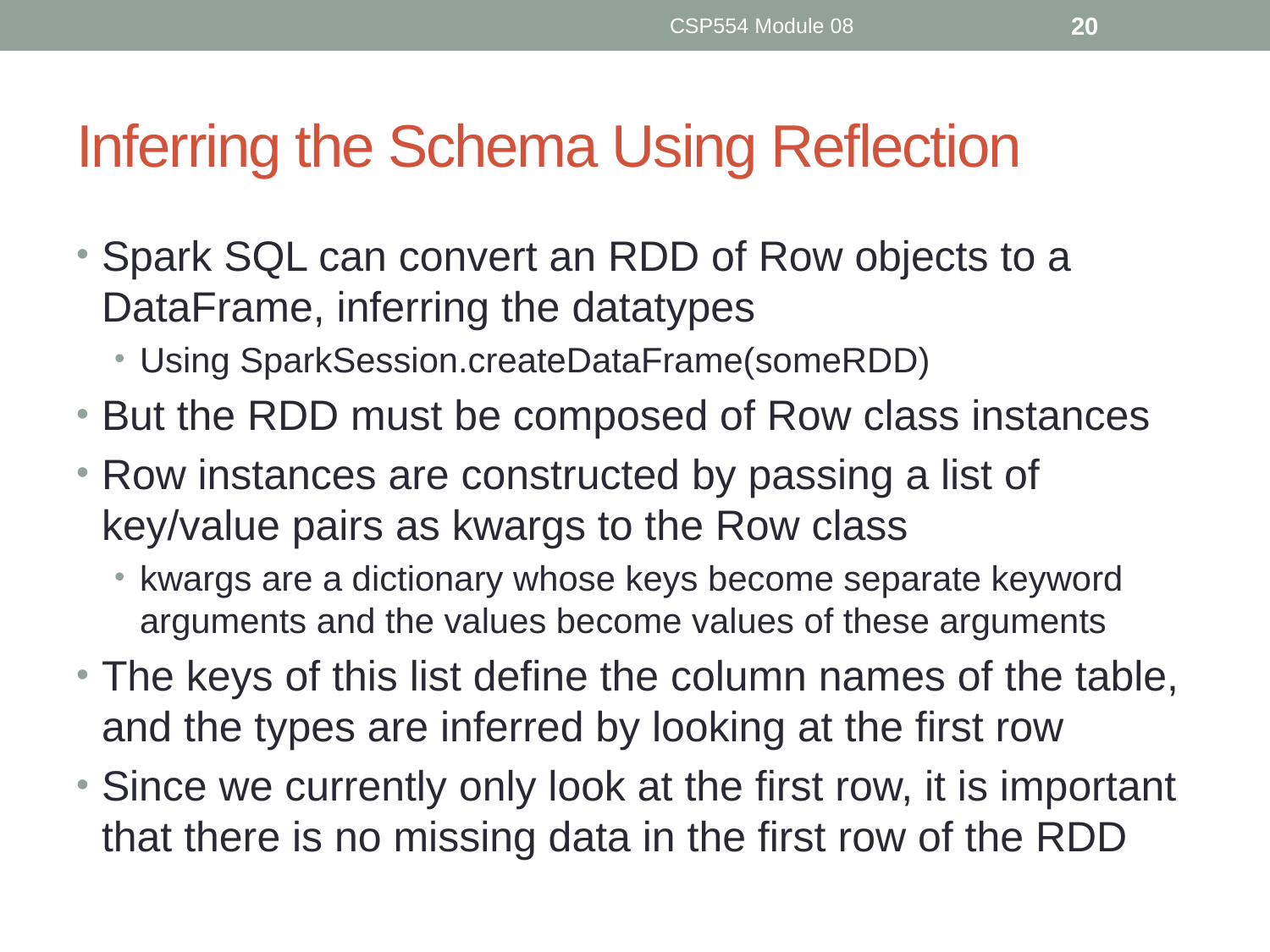

CSP554 Module 08
20
# Inferring the Schema Using Reflection
Spark SQL can convert an RDD of Row objects to a DataFrame, inferring the datatypes
Using SparkSession.createDataFrame(someRDD)
But the RDD must be composed of Row class instances
Row instances are constructed by passing a list of key/value pairs as kwargs to the Row class
kwargs are a dictionary whose keys become separate keyword arguments and the values become values of these arguments
The keys of this list define the column names of the table, and the types are inferred by looking at the first row
Since we currently only look at the first row, it is important that there is no missing data in the first row of the RDD